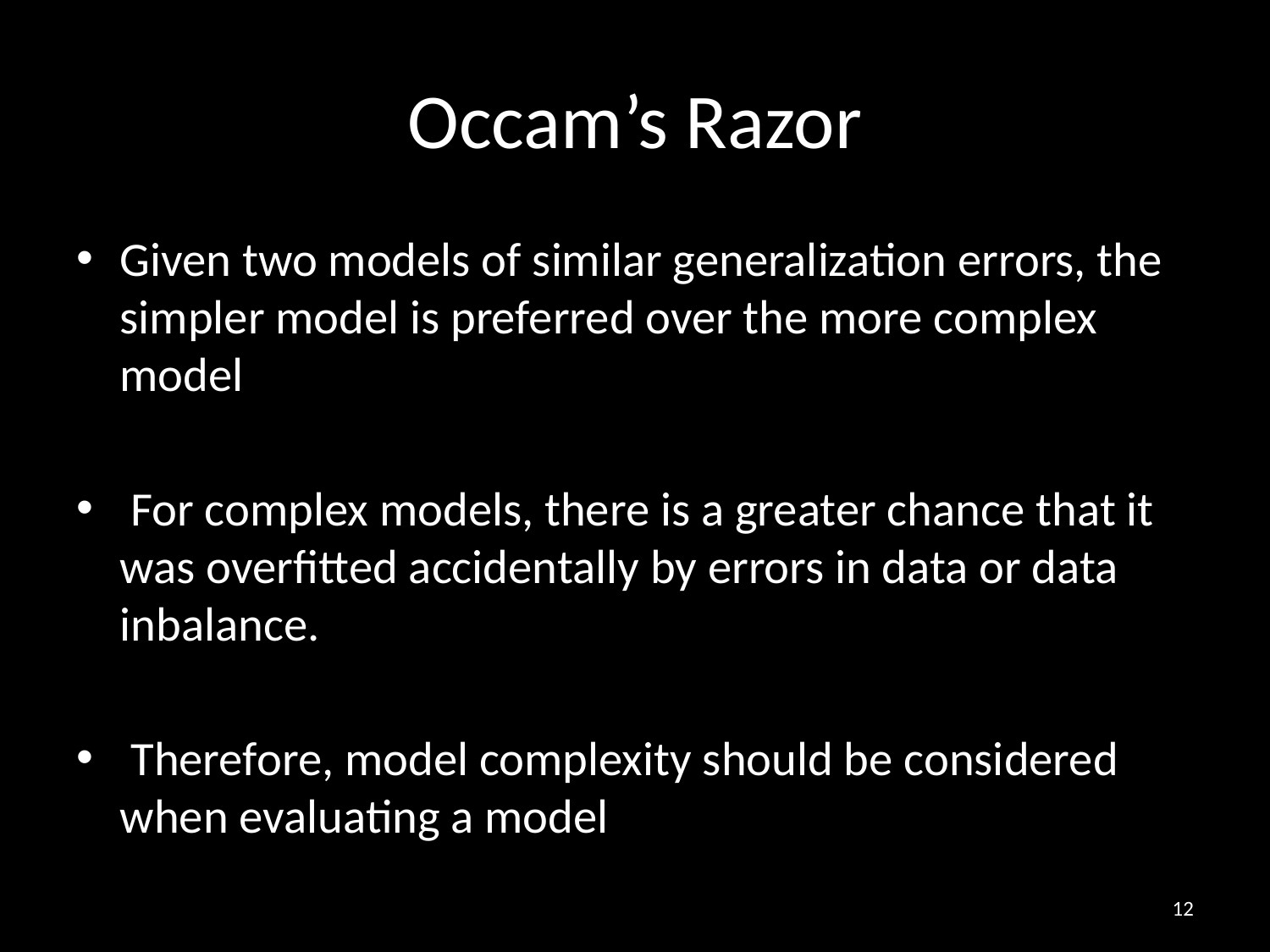

# Occam’s Razor
Given two models of similar generalization errors, the simpler model is preferred over the more complex model

 For complex models, there is a greater chance that it was overfitted accidentally by errors in data or data inbalance.

 Therefore, model complexity should be considered when evaluating a model
12